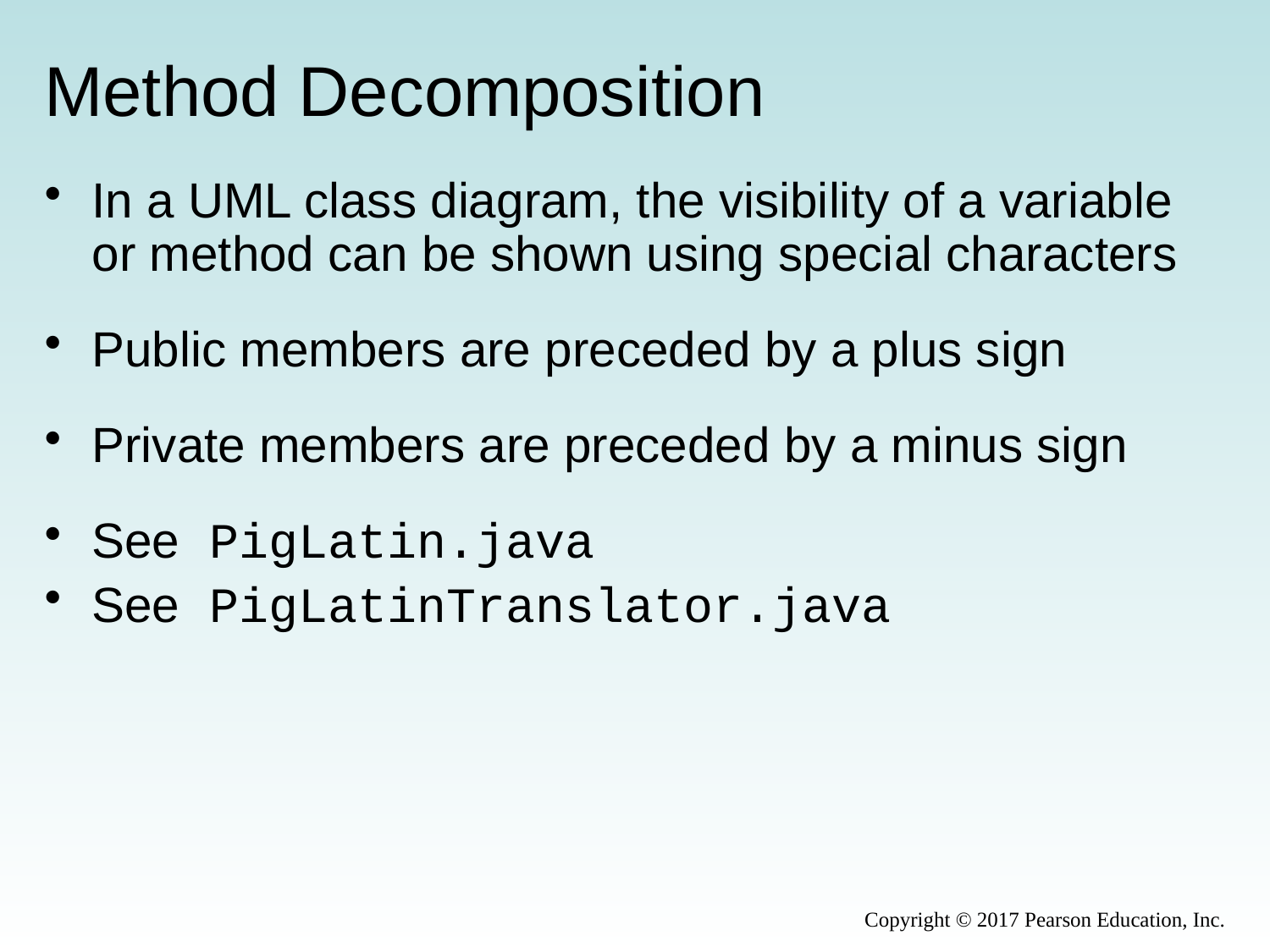

# Method Decomposition
In a UML class diagram, the visibility of a variable or method can be shown using special characters
Public members are preceded by a plus sign
Private members are preceded by a minus sign
See PigLatin.java
See PigLatinTranslator.java

Copyright © 2017 Pearson Education, Inc.